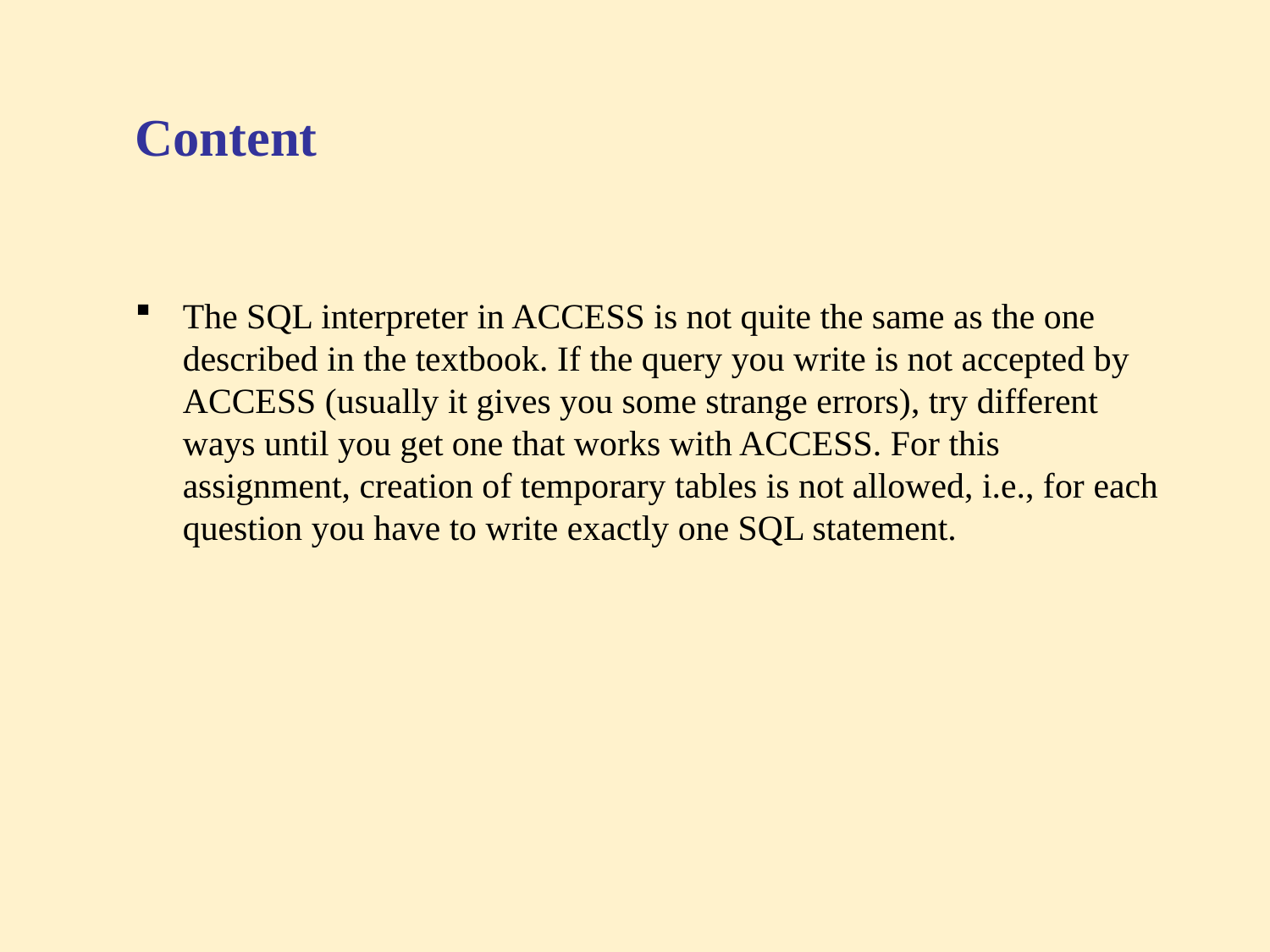

Content

The SQL interpreter in ACCESS is not quite the same as the one described in the textbook. If the query you write is not accepted by ACCESS (usually it gives you some strange errors), try different ways until you get one that works with ACCESS. For this assignment, creation of temporary tables is not allowed, i.e., for each question you have to write exactly one SQL statement.